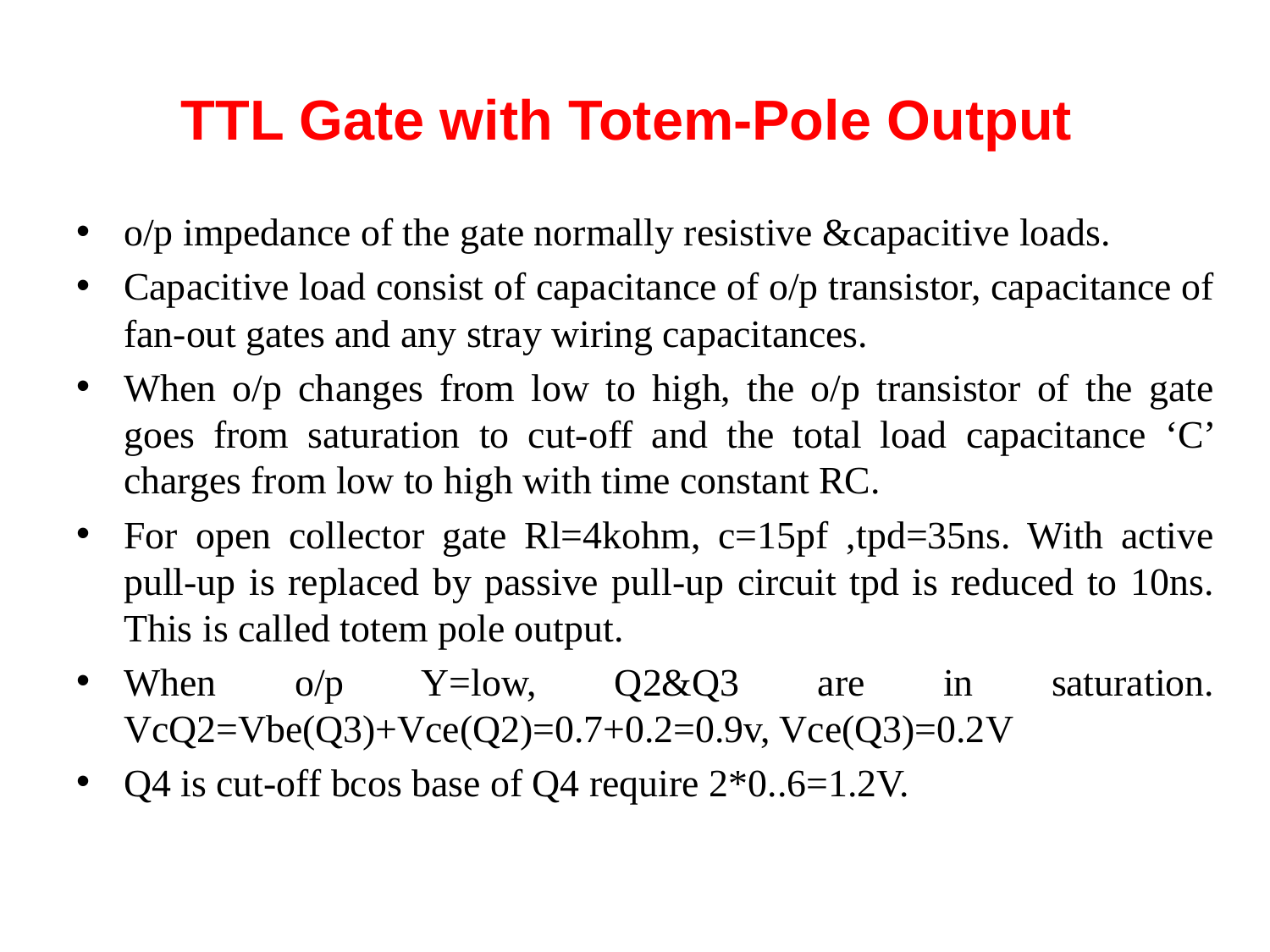

# TTL Gate with Totem-Pole Output
o/p impedance of the gate normally resistive &capacitive loads.
Capacitive load consist of capacitance of o/p transistor, capacitance of fan-out gates and any stray wiring capacitances.
When o/p changes from low to high, the o/p transistor of the gate goes from saturation to cut-off and the total load capacitance ‘C’ charges from low to high with time constant RC.
For open collector gate Rl=4kohm, c=15pf ,tpd=35ns. With active pull-up is replaced by passive pull-up circuit tpd is reduced to 10ns. This is called totem pole output.
When o/p Y=low, Q2&Q3 are in saturation. VcQ2=Vbe(Q3)+Vce(Q2)=0.7+0.2=0.9v, Vce(Q3)=0.2V
Q4 is cut-off bcos base of Q4 require 2*0..6=1.2V.